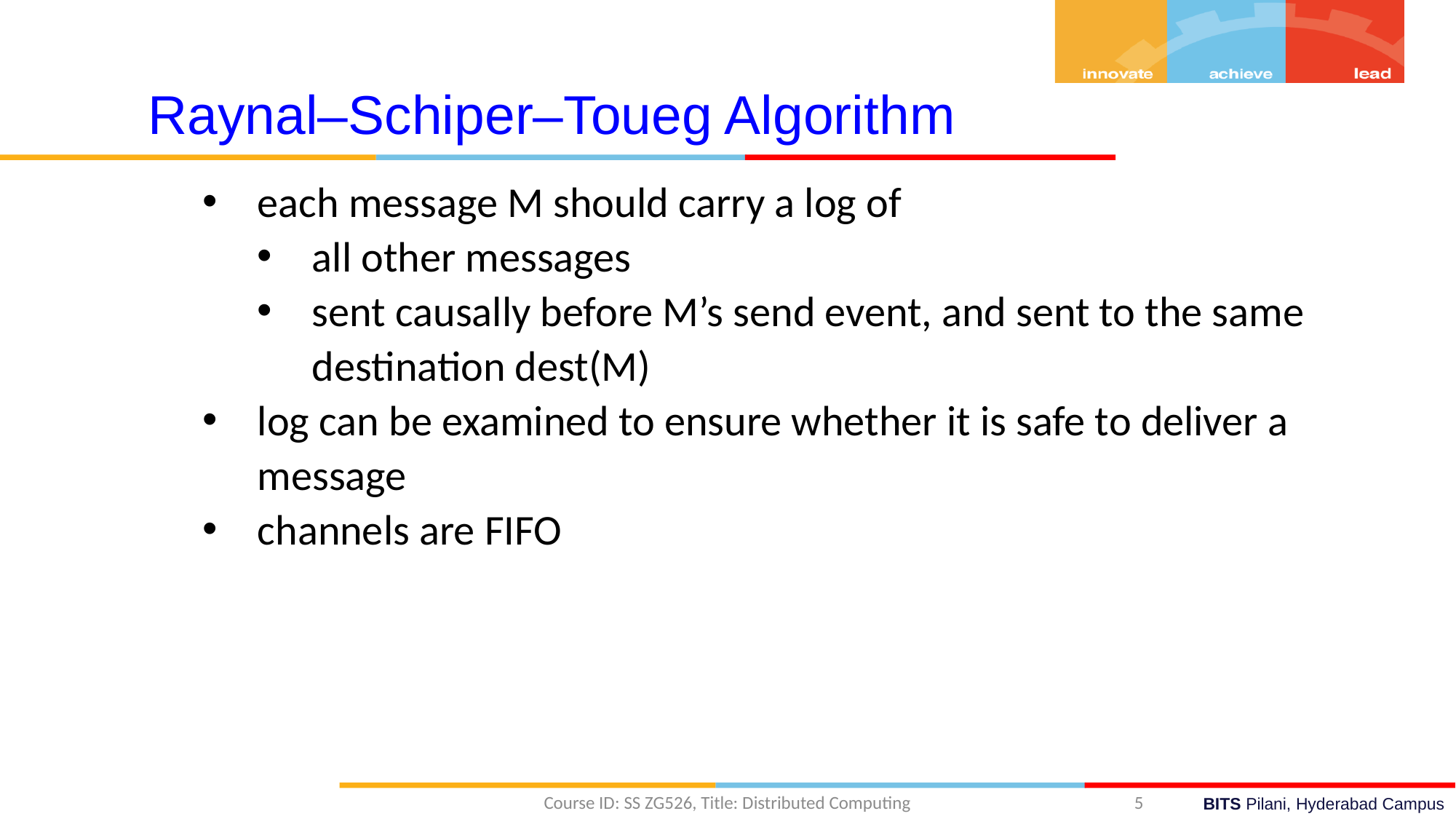

Raynal–Schiper–Toueg Algorithm
each message M should carry a log of
all other messages
sent causally before M’s send event, and sent to the same destination dest(M)
log can be examined to ensure whether it is safe to deliver a message
channels are FIFO
Course ID: SS ZG526, Title: Distributed Computing
5